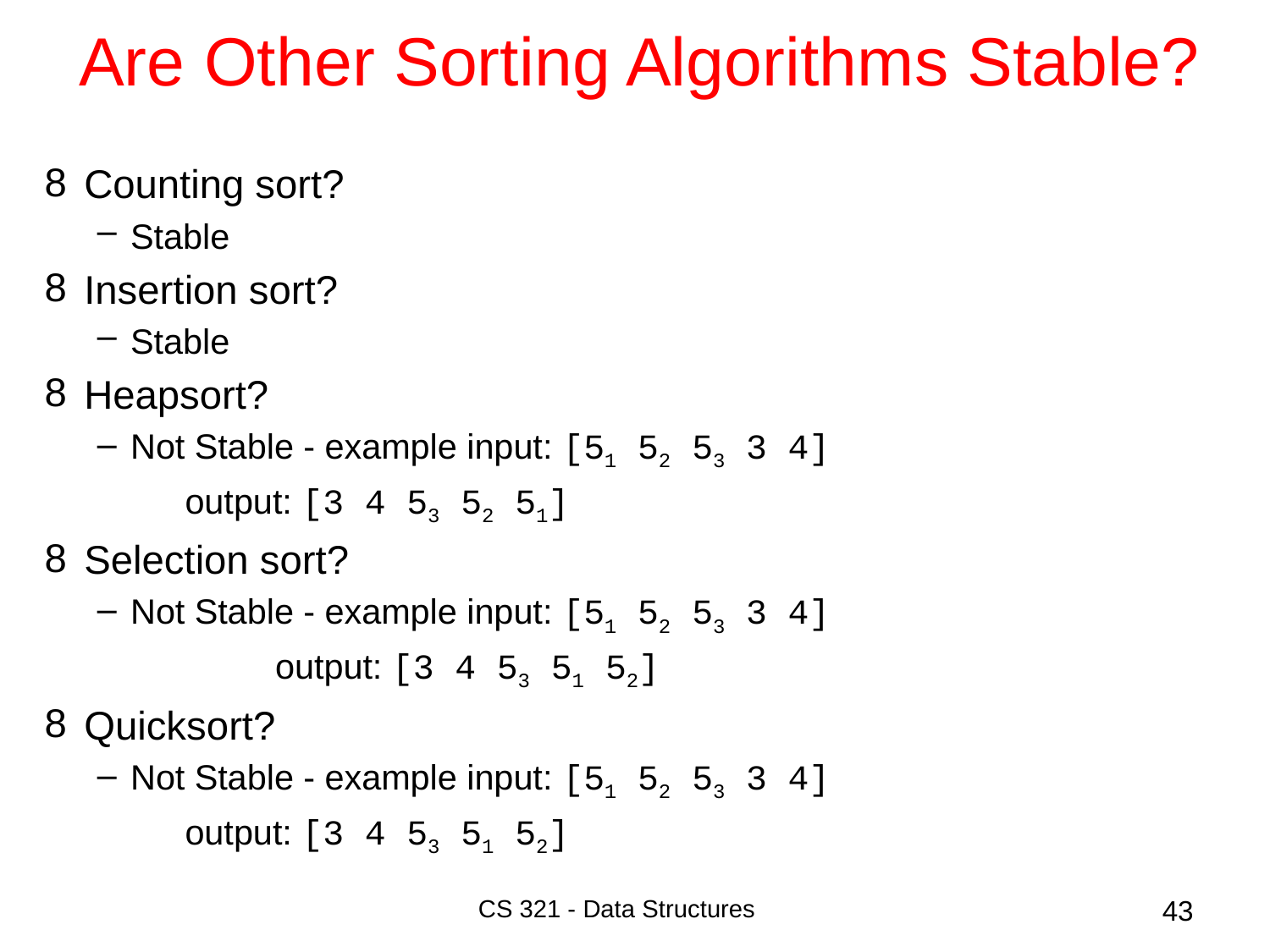

# Are Other Sorting Algorithms Stable?
Counting sort?
Stable
Insertion sort?
Stable
Heapsort?
Not Stable - example input: [51 52 53 3 4]
			         output: [3 4 53 52 51]
Selection sort?
Not Stable - example input: [51 52 53 3 4]
   			         output: [3 4 53 51 52]
Quicksort?
Not Stable - example input: [51 52 53 3 4]
			         output: [3 4 53 51 52]

CS 321 - Data Structures
43